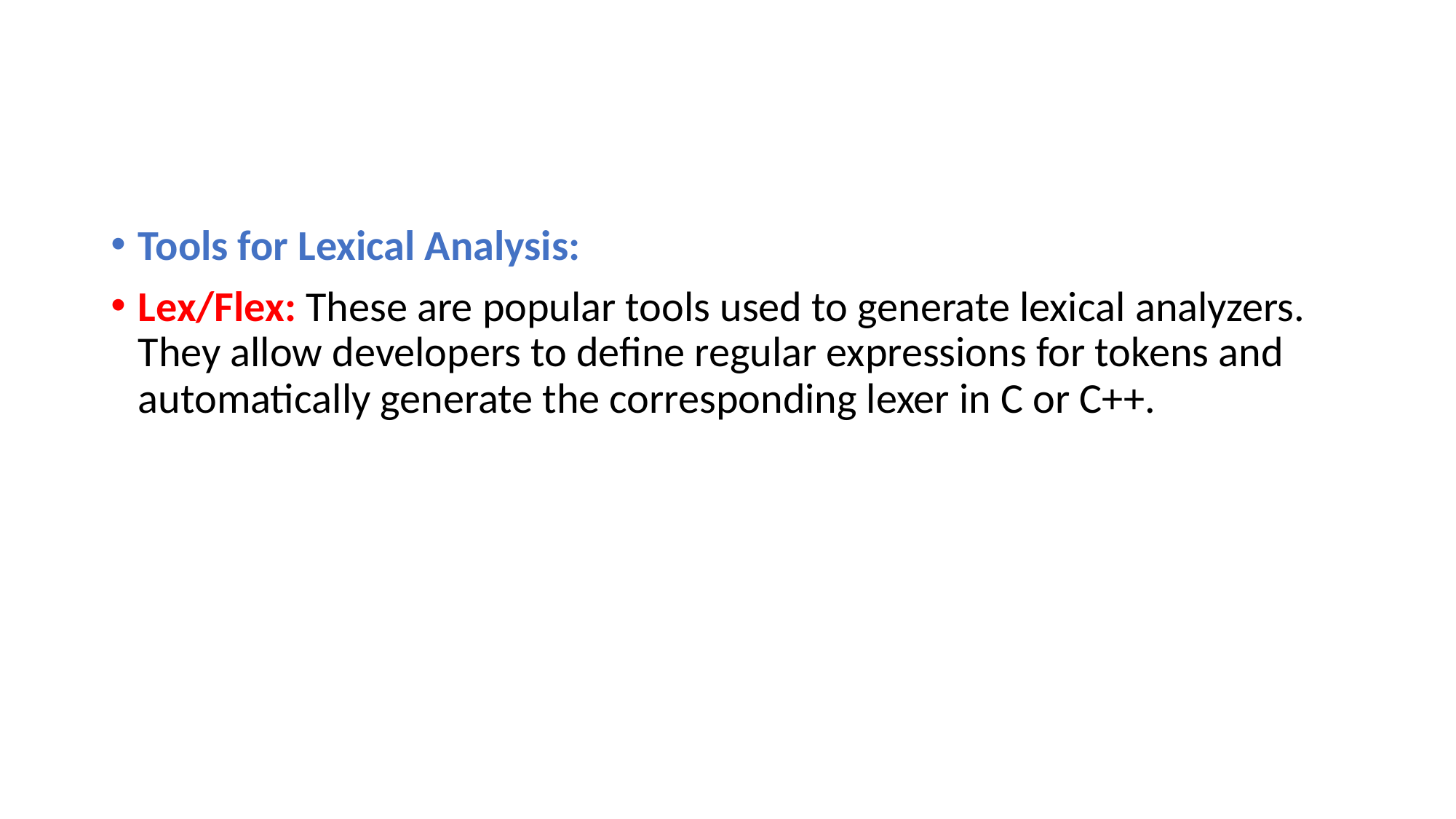

#
Tools for Lexical Analysis:
Lex/Flex: These are popular tools used to generate lexical analyzers. They allow developers to define regular expressions for tokens and automatically generate the corresponding lexer in C or C++.